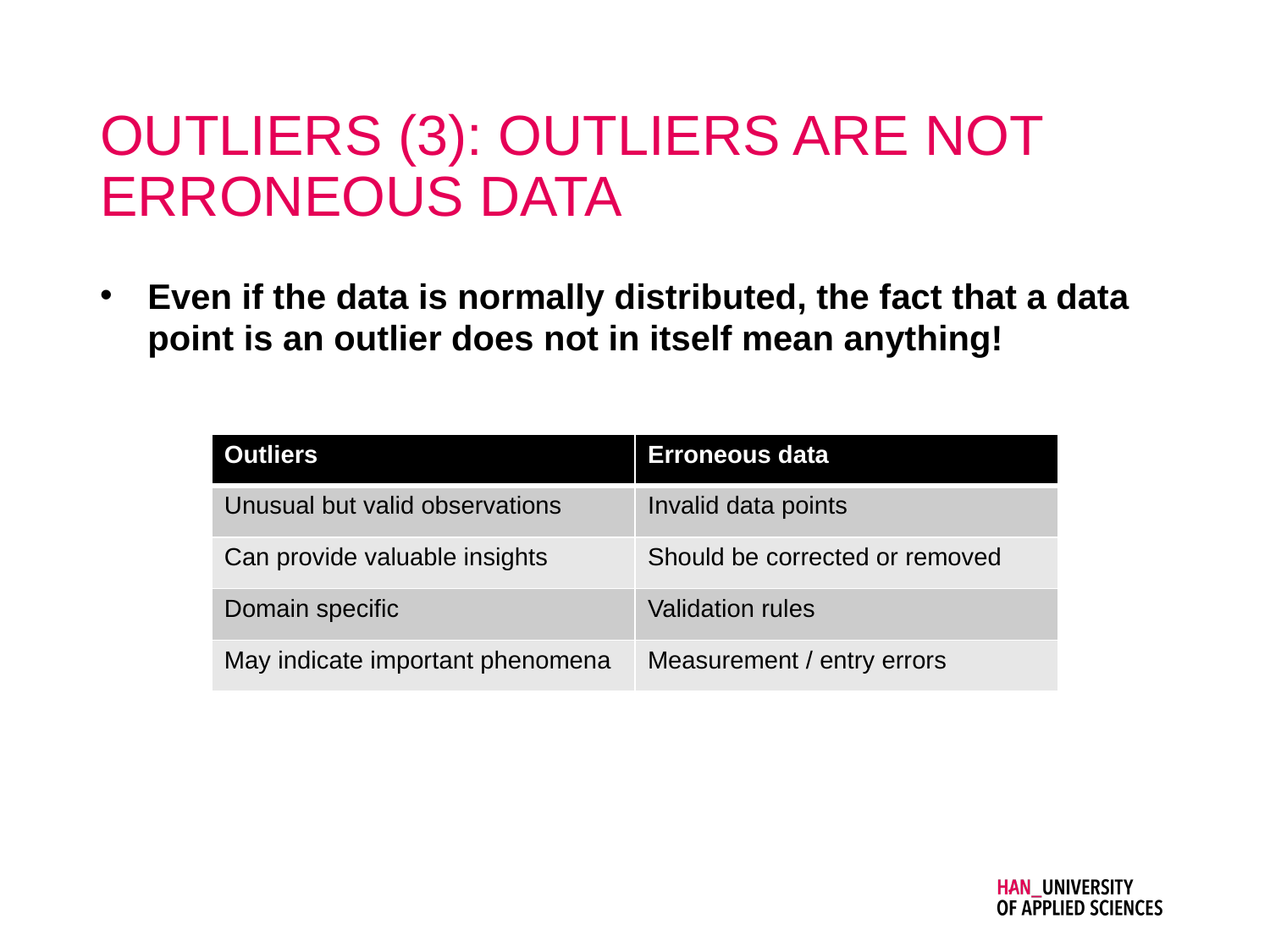

# OUTLIERS (3): OUTLIERS ARE NOT ERRONEOUS DATA
Even if the data is normally distributed, the fact that a data point is an outlier does not in itself mean anything!

| Outliers | Erroneous data |
| --- | --- |
| Unusual but valid observations | Invalid data points |
| Can provide valuable insights | Should be corrected or removed |
| Domain specific | Validation rules |
| May indicate important phenomena | Measurement / entry errors |